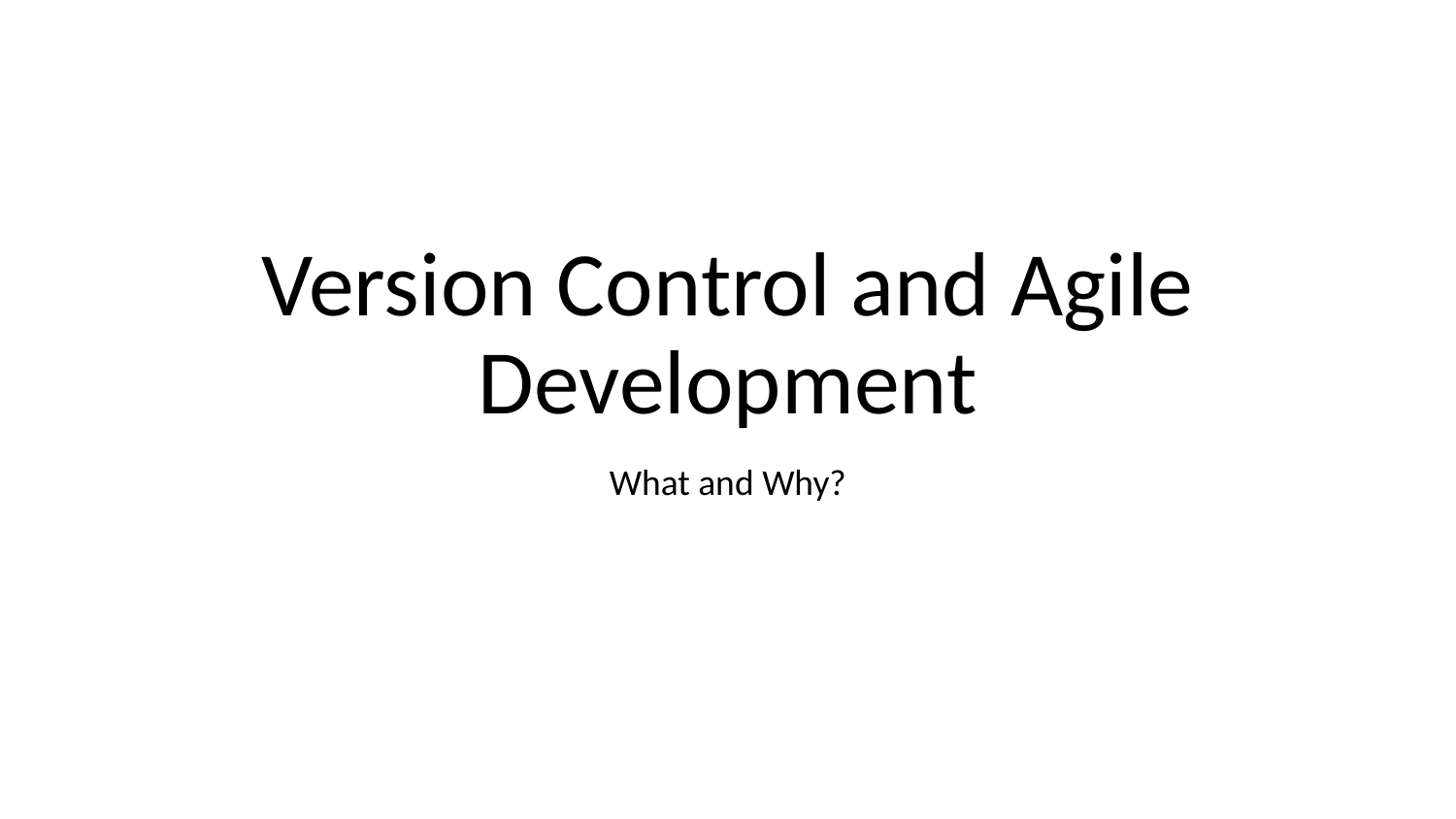

# Version Control and Agile Development
What and Why?